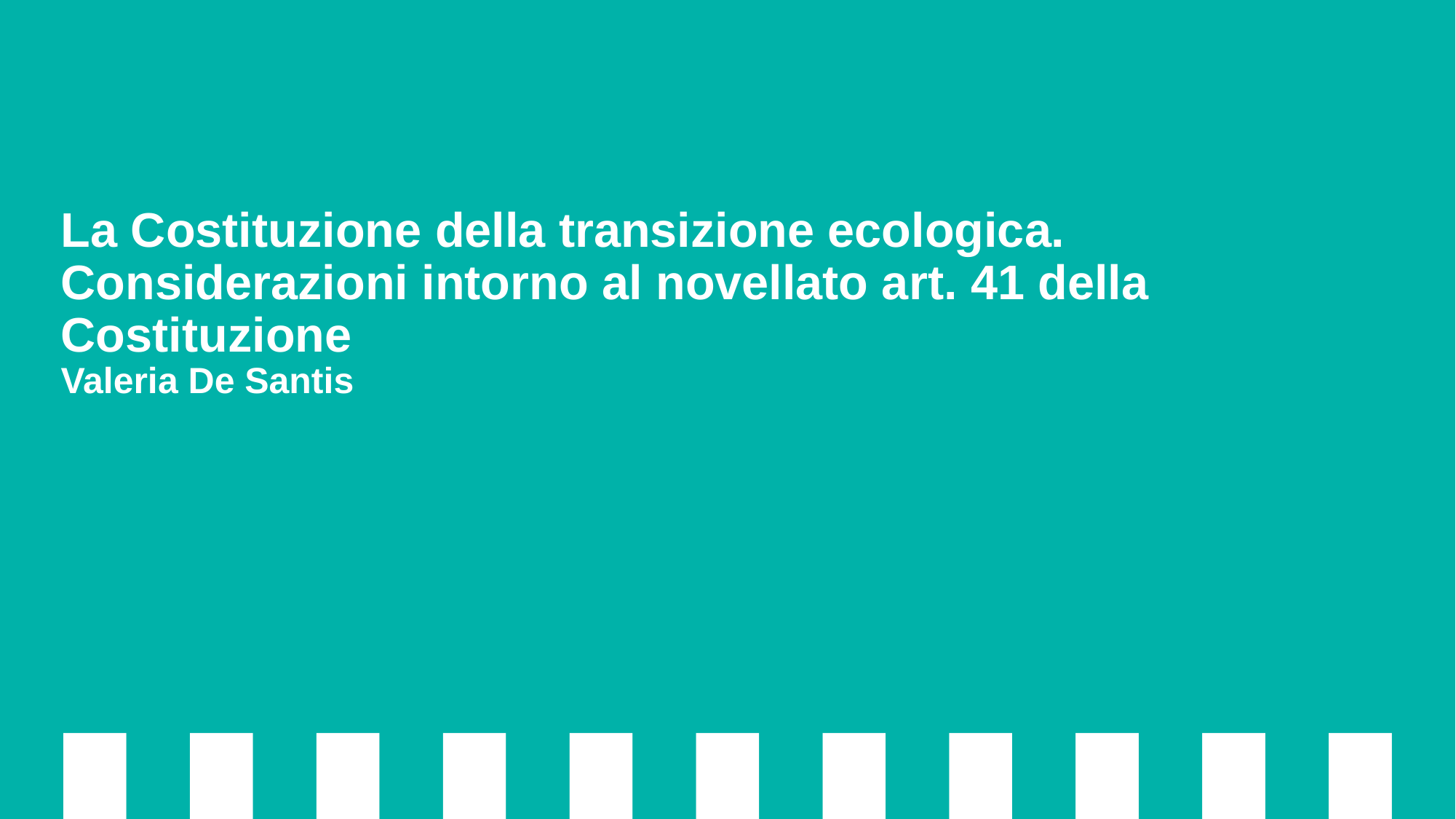

# La Costituzione della transizione ecologica. Considerazioni intorno al novellato art. 41 della Costituzione Valeria De Santis